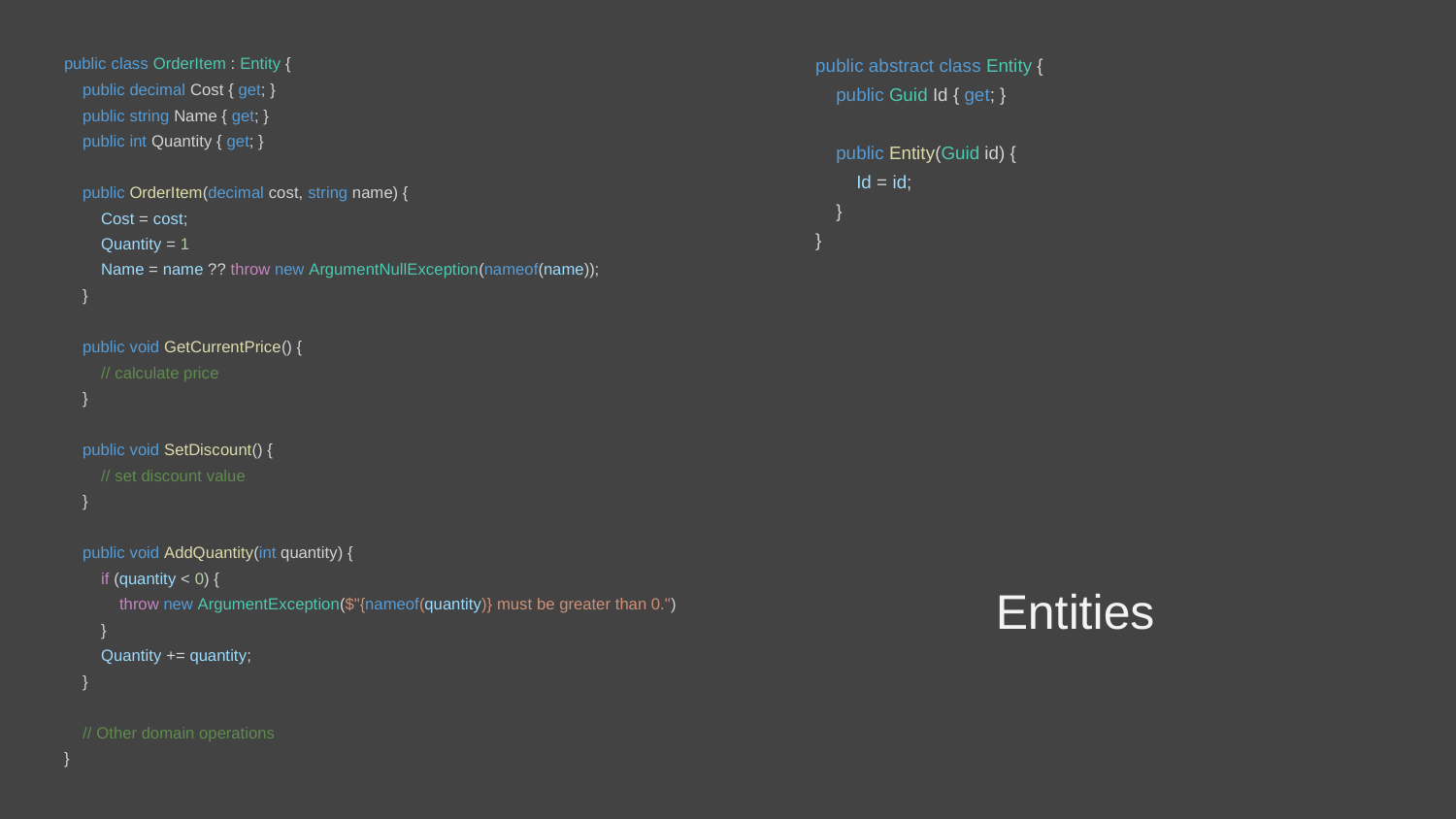

public class OrderItem : Entity {
    public decimal Cost { get; }
    public string Name { get; }
    public int Quantity { get; }

    public OrderItem(decimal cost, string name) {
        Cost = cost;
        Quantity = 1
        Name = name ?? throw new ArgumentNullException(nameof(name));
    }

    public void GetCurrentPrice() {
        // calculate price
    }

    public void SetDiscount() {
        // set discount value
    }

    public void AddQuantity(int quantity) {
        if (quantity < 0) {
            throw new ArgumentException($"{nameof(quantity)} must be greater than 0.")
        }
        Quantity += quantity;
    }

    // Other domain operations
}

public abstract class Entity {
    public Guid Id { get; }

    public Entity(Guid id) {
        Id = id;
    }
}

Entities